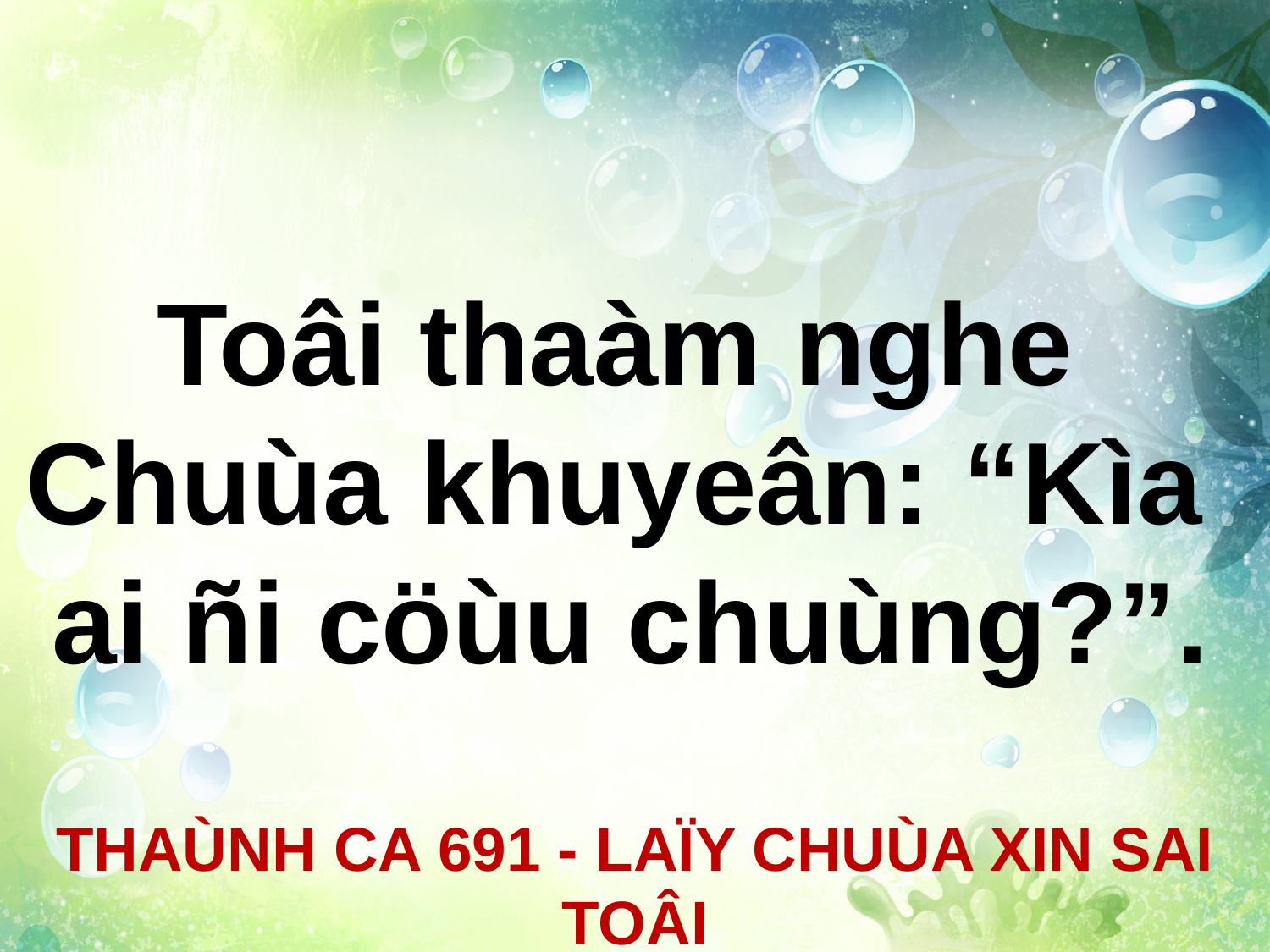

Toâi thaàm nghe
Chuùa khuyeân: “Kìa
ai ñi cöùu chuùng?”.
THAÙNH CA 691 - LAÏY CHUÙA XIN SAI TOÂI